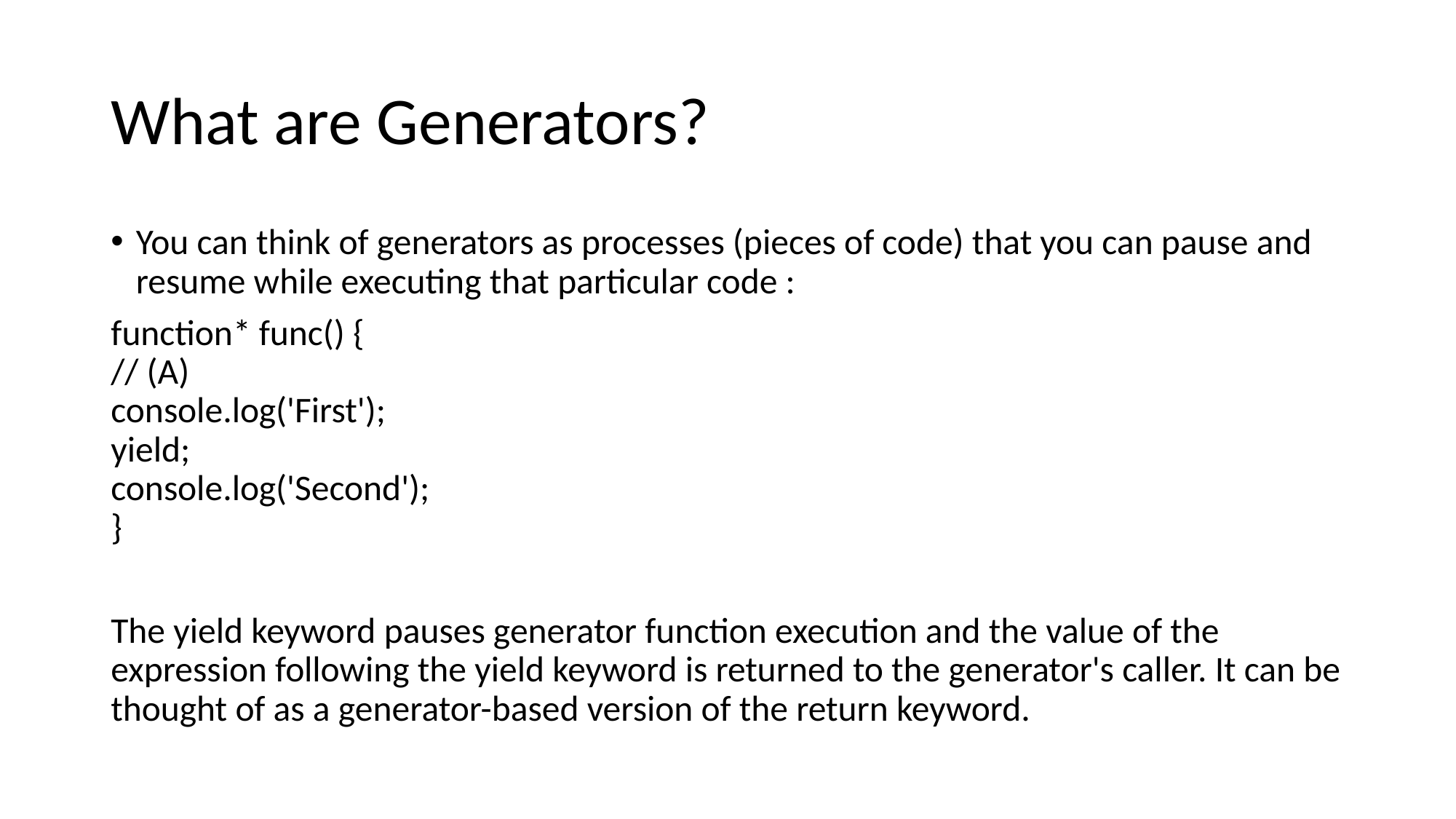

# What are Generators?
You can think of generators as processes (pieces of code) that you can pause and resume while executing that particular code :
function* func() {
// (A)
console.log('First');
yield;
console.log('Second');
}

The yield keyword pauses generator function execution and the value of the expression following the yield keyword is returned to the generator's caller. It can be thought of as a generator-based version of the return keyword.